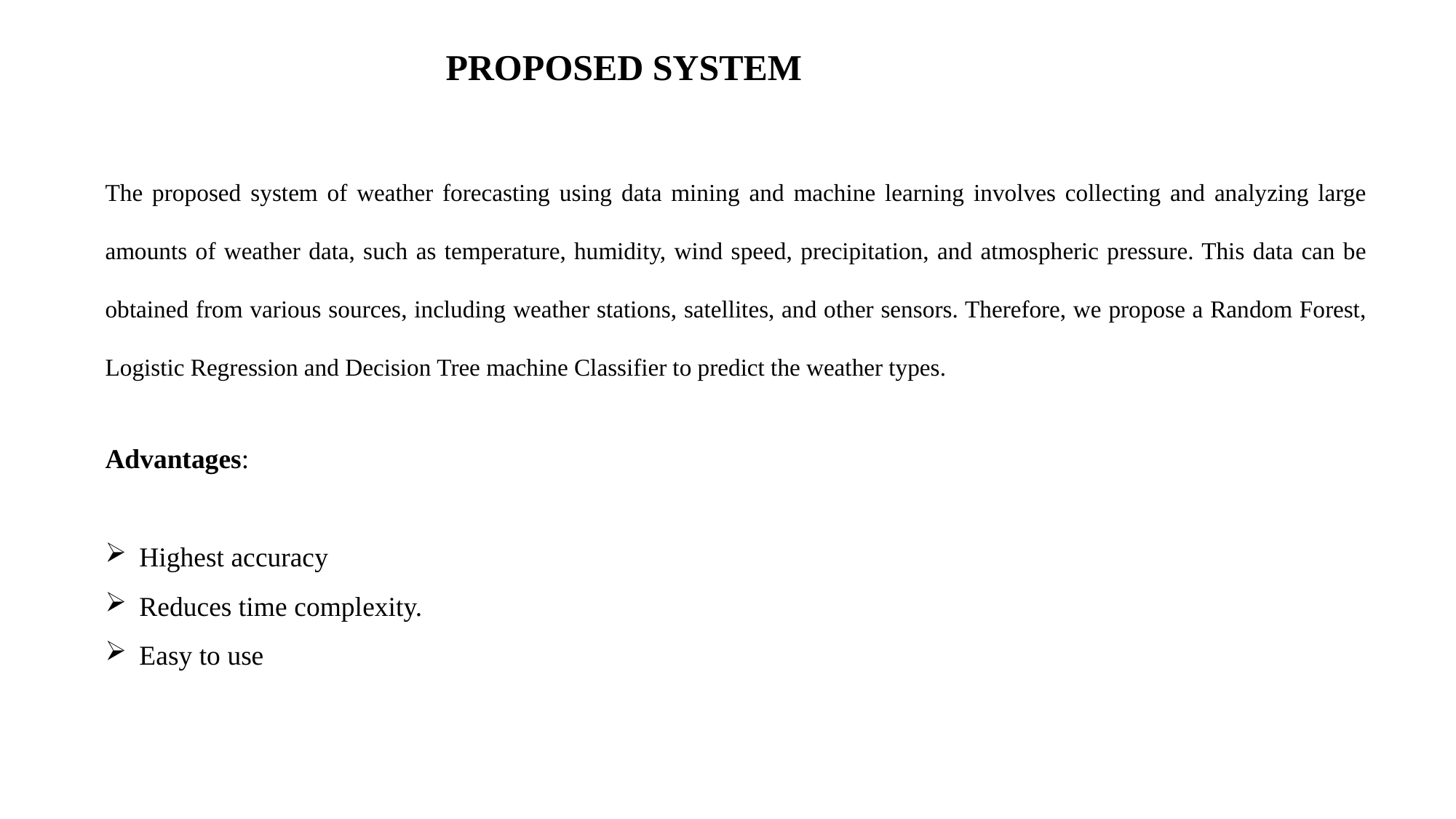

PROPOSED SYSTEM
The proposed system of weather forecasting using data mining and machine learning involves collecting and analyzing large amounts of weather data, such as temperature, humidity, wind speed, precipitation, and atmospheric pressure. This data can be obtained from various sources, including weather stations, satellites, and other sensors. Therefore, we propose a Random Forest, Logistic Regression and Decision Tree machine Classifier to predict the weather types.
Advantages:

Highest accuracy
Reduces time complexity.
Easy to use